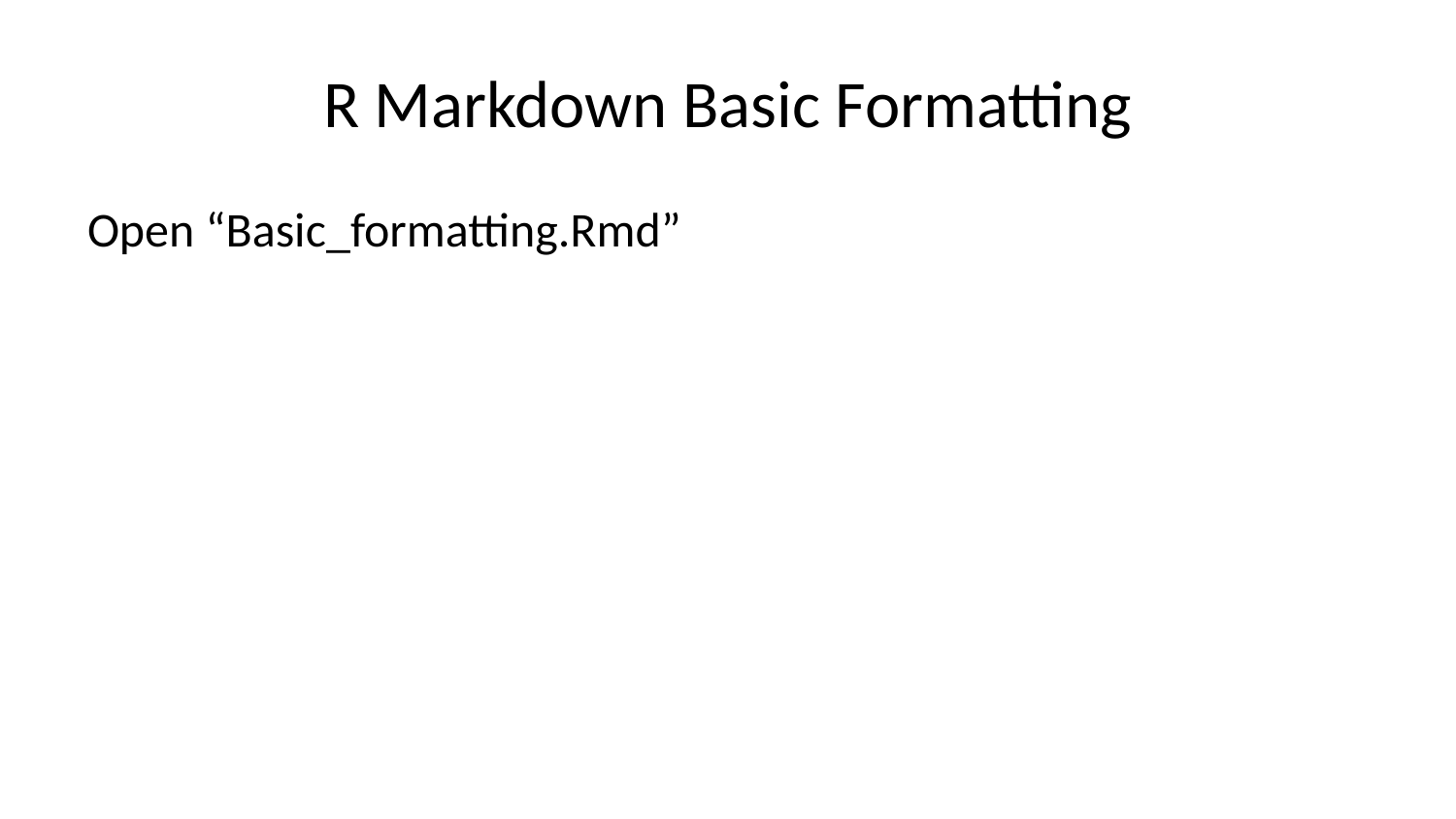

# R Markdown Basic Formatting
Open “Basic_formatting.Rmd”